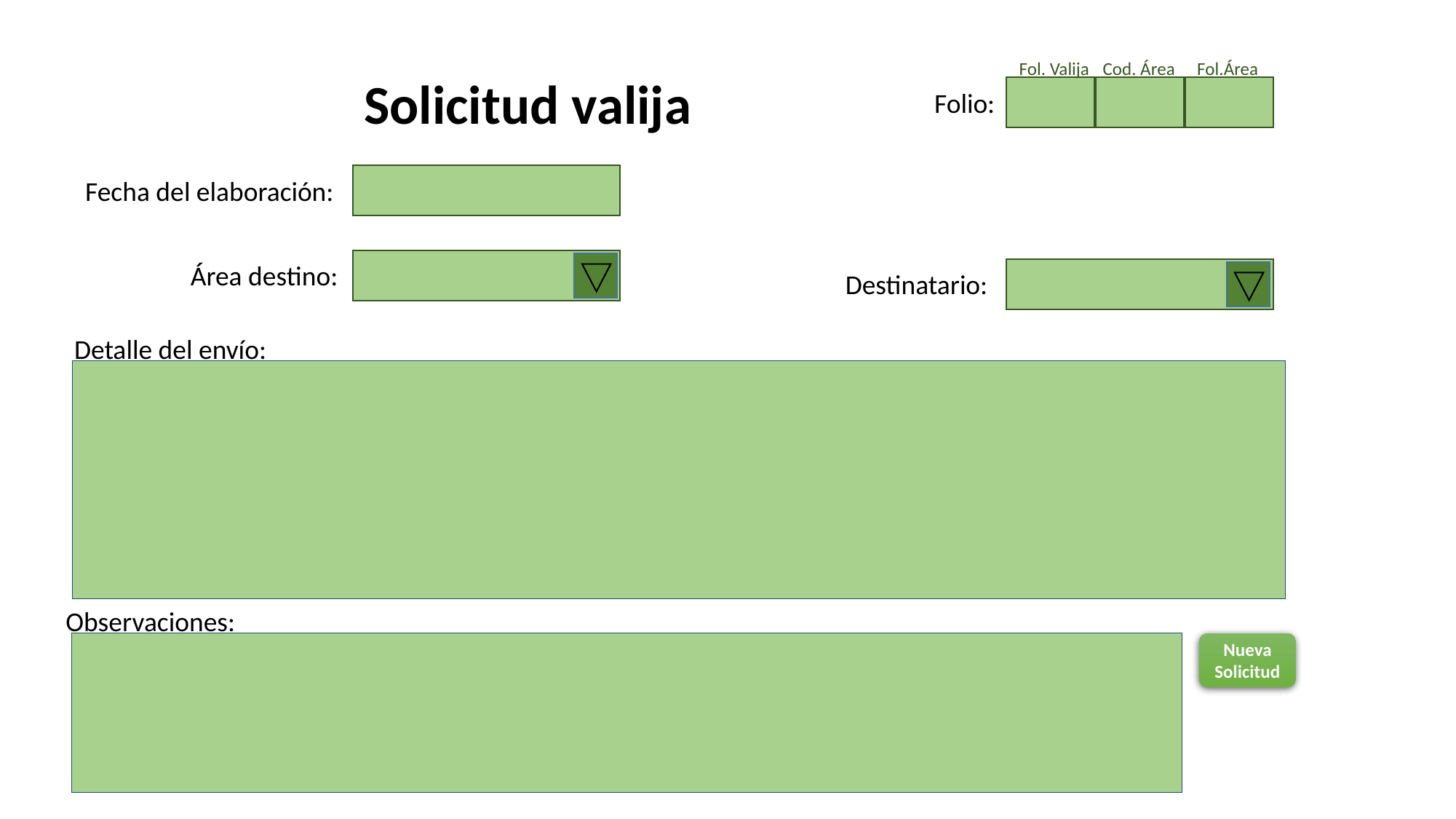

Fol. Valija
Cod. Área
Fol.Área
Solicitud valija

Folio:

Fecha del elaboración:

Área destino:

Destinatario:
Detalle del envío:

Observaciones:

Nueva
Solicitud